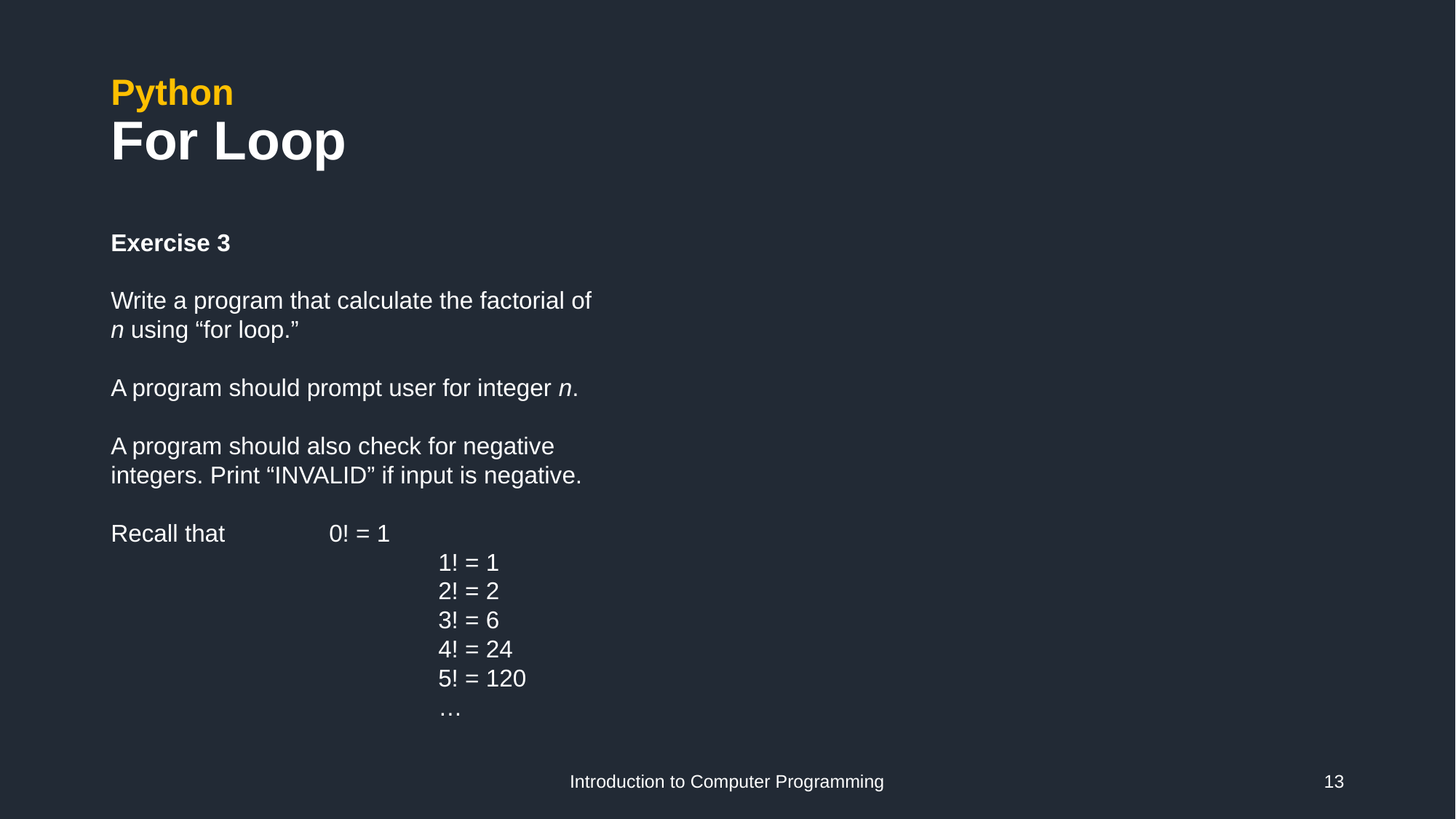

# Python For Loop
Exercise 3

Write a program that calculate the factorial of n using “for loop.”

A program should prompt user for integer n.

A program should also check for negative integers. Print “INVALID” if input is negative.

Recall that 	0! = 1
			1! = 1
			2! = 2
			3! = 6
			4! = 24
			5! = 120
			…
Introduction to Computer Programming
13